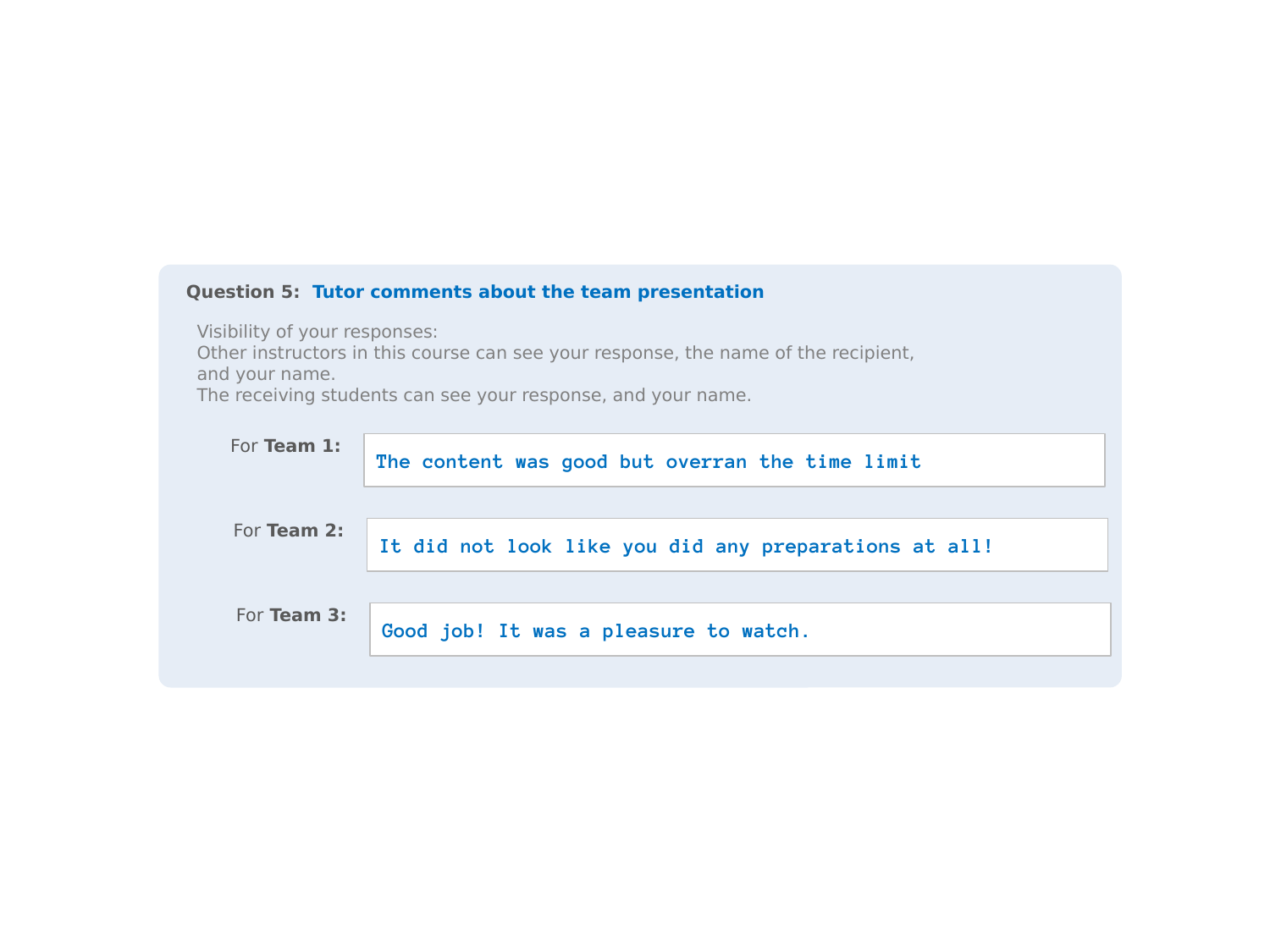

Question 5:  Tutor comments about the team presentation
Visibility of your responses:
Other instructors in this course can see your response, the name of the recipient,
and your name.
The receiving students can see your response, and your name.
For Team 1:
The content was good but overran the time limit
For Team 2:
It did not look like you did any preparations at all!
For Team 3:
Good job! It was a pleasure to watch.